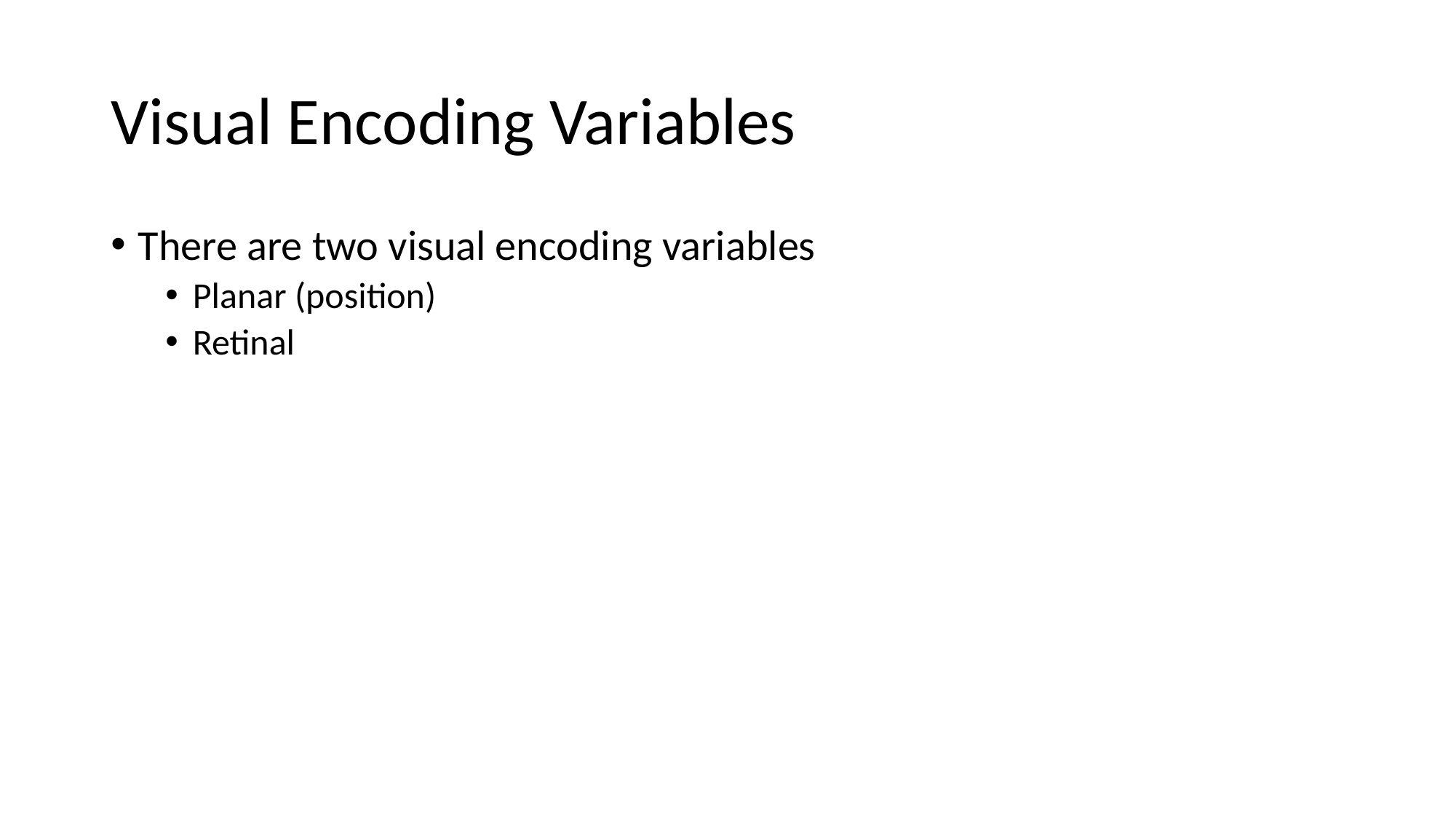

# Visual Encoding Variables
There are two visual encoding variables
Planar (position)
Retinal